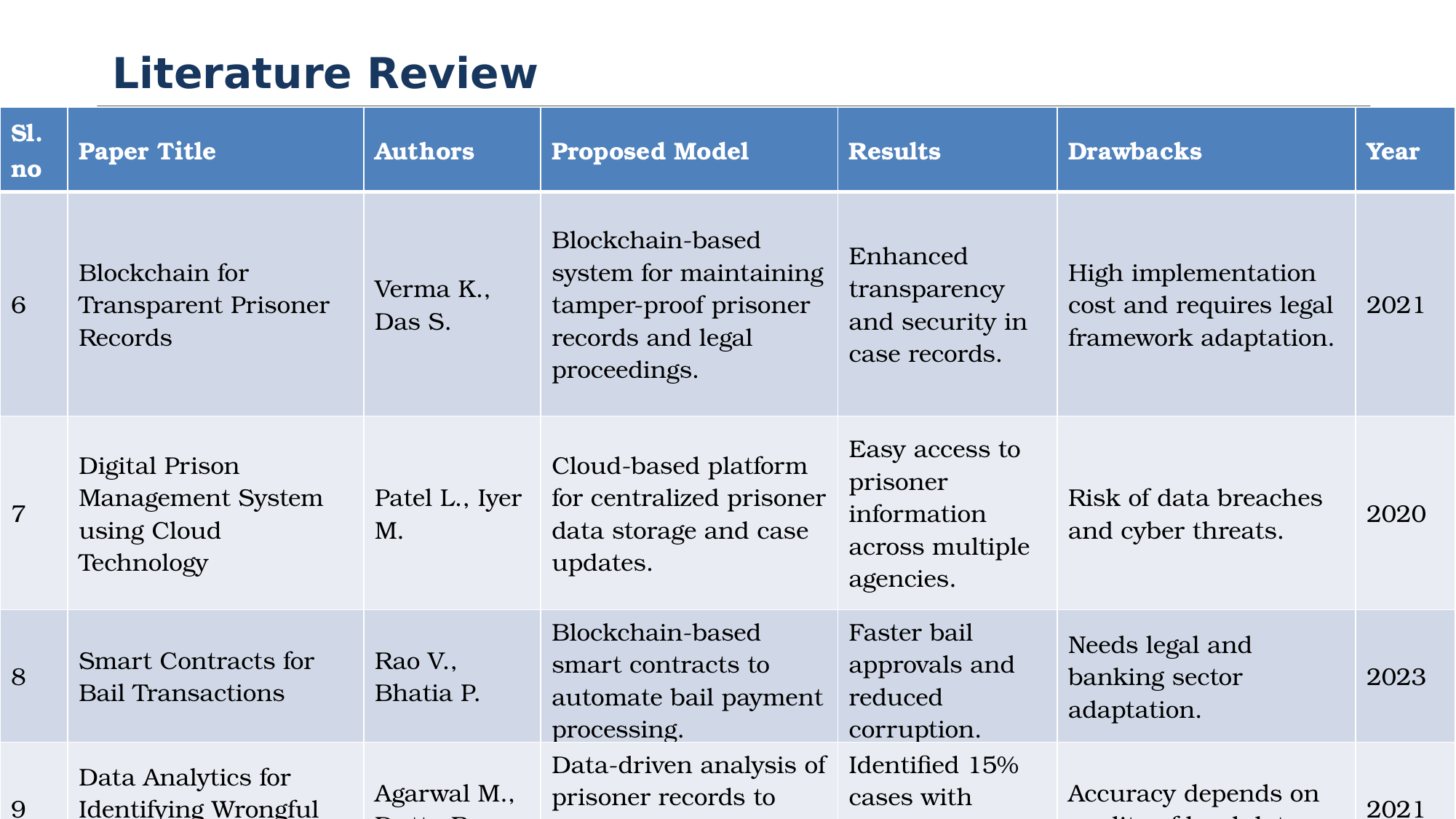

Literature Review
| Sl.no | Paper Title | Authors | Proposed Model | Results | Drawbacks | Year |
| --- | --- | --- | --- | --- | --- | --- |
| 6 | Blockchain for Transparent Prisoner Records | Verma K., Das S. | Blockchain-based system for maintaining tamper-proof prisoner records and legal proceedings. | Enhanced transparency and security in case records. | High implementation cost and requires legal framework adaptation. | 2021 |
| 7 | Digital Prison Management System using Cloud Technology | Patel L., Iyer M. | Cloud-based platform for centralized prisoner data storage and case updates. | Easy access to prisoner information across multiple agencies. | Risk of data breaches and cyber threats. | 2020 |
| 8 | Smart Contracts for Bail Transactions | Rao V., Bhatia P. | Blockchain-based smart contracts to automate bail payment processing. | Faster bail approvals and reduced corruption. | Needs legal and banking sector adaptation. | 2023 |
| 9 | Data Analytics for Identifying Wrongful Detention Cases | Agarwal M., Dutta R. | Data-driven analysis of prisoner records to detect wrongful detentions. | Identified 15% cases with potential legal discrepancies. | Accuracy depends on quality of legal data. | 2021 |
| 10 | Automated Legal Assistance Chatbot for Prisoners | Singh R., Bose T. | NLP-based chatbot to provide legal aid and guide prisoners on their rights. | Increased legal awareness among undertrial prisoners. | Limited understanding of complex legal queries. | 2023 |